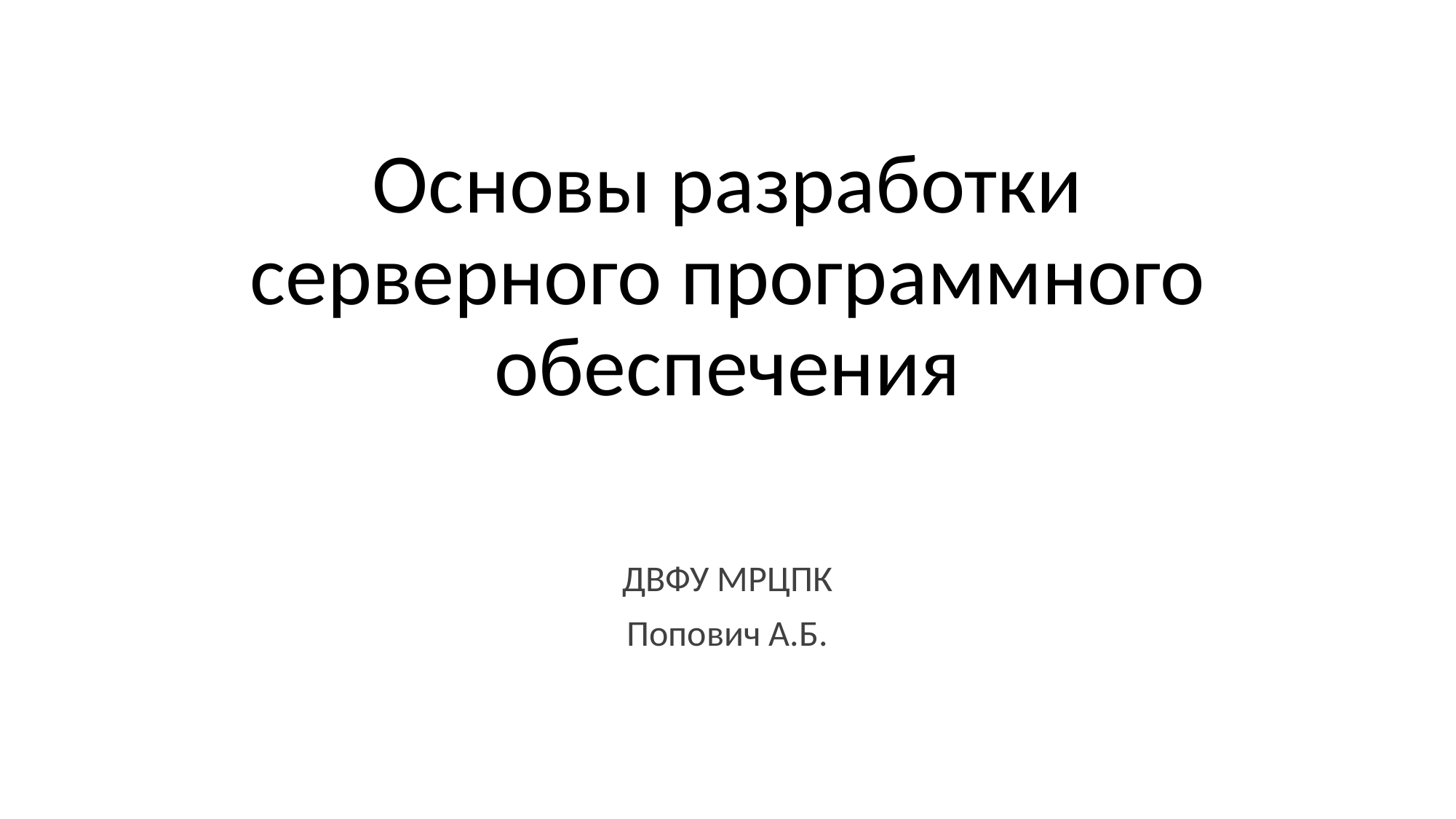

# Основы разработки серверного программного обеспечения
ДВФУ МРЦПК
Попович А.Б.